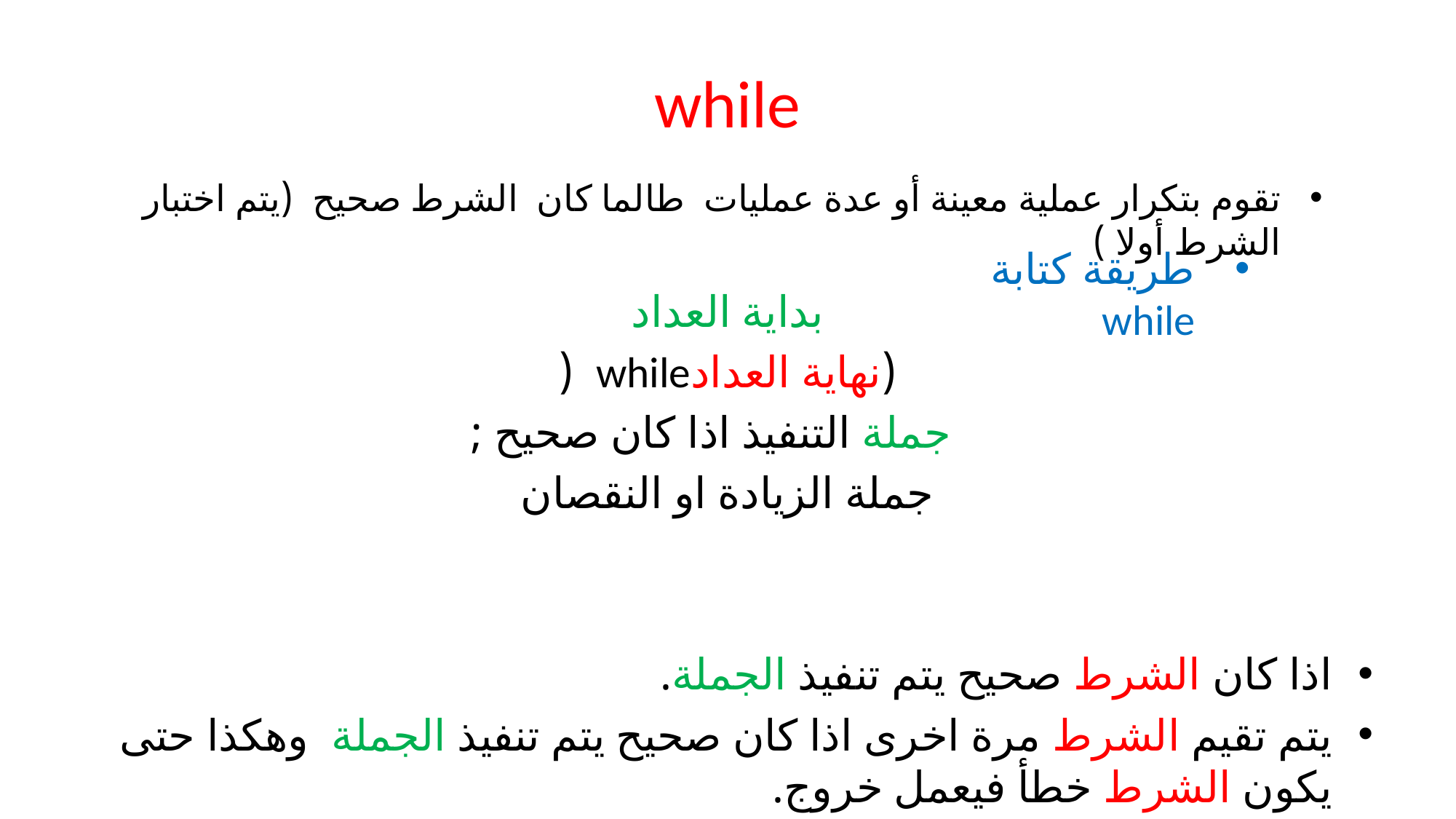

# while
تقوم بتكرار عملية معينة أو عدة عمليات  طالما كان  الشرط صحيح  (یتم اختبار الشرط أولا )
طريقة كتابة while
بداية العداد
(نهاية العدادwhile  (
   جملة التنفيذ اذا كان صحيح ;
جملة الزيادة او النقصان

اذا كان الشرط صحيح يتم تنفيذ الجملة.
يتم تقيم الشرط مرة اخرى اذا كان صحيح يتم تنفيذ الجملة  وهكذا حتى يكون الشرط خطأ فيعمل خروج.